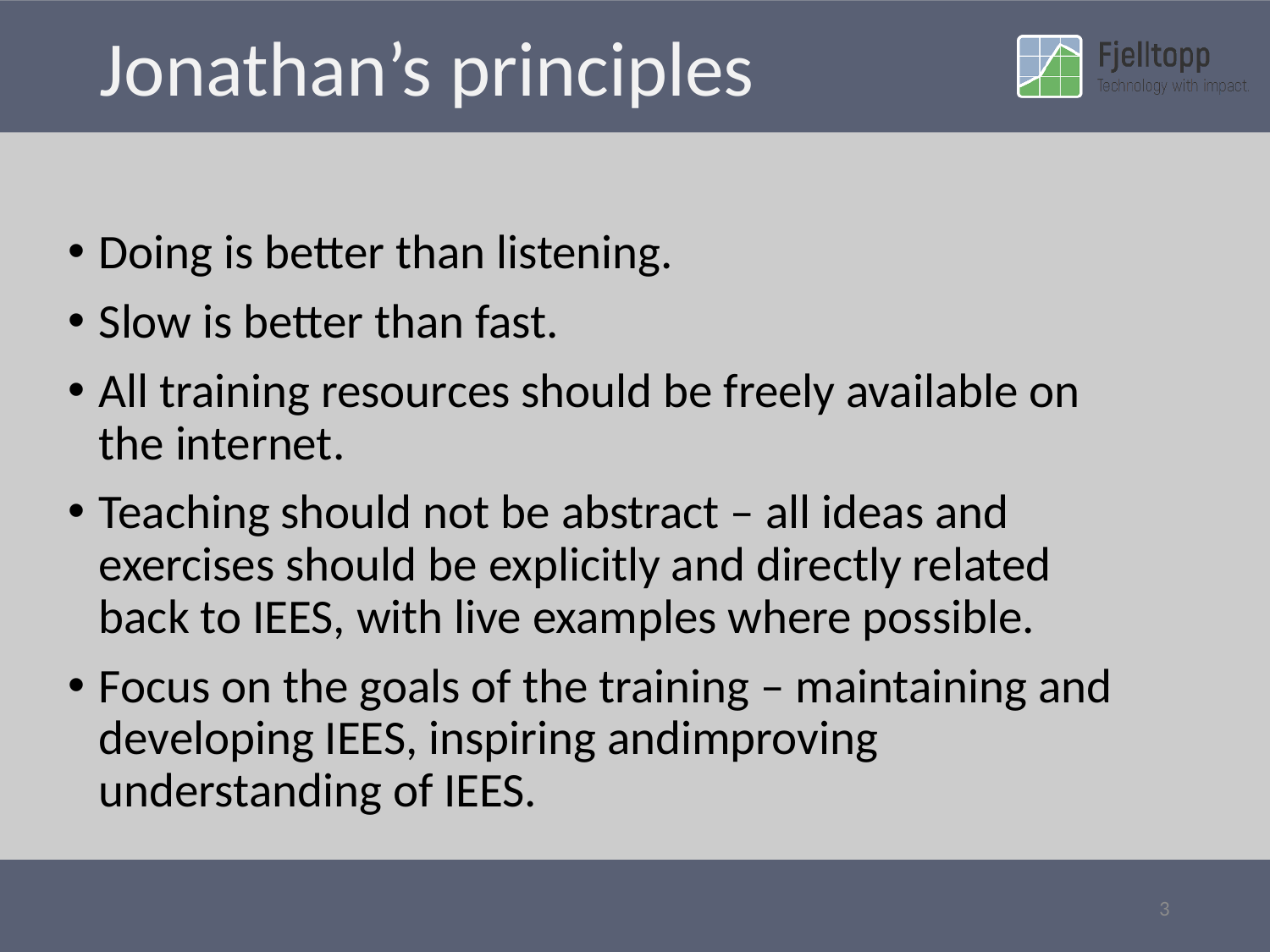

# Jonathan’s principles
Doing is better than listening.
Slow is better than fast.
All training resources should be freely available on the internet.
Teaching should not be abstract – all ideas and exercises should be explicitly and directly related back to IEES, with live examples where possible.
Focus on the goals of the training – maintaining and developing IEES, inspiring andimproving understanding of IEES.

3